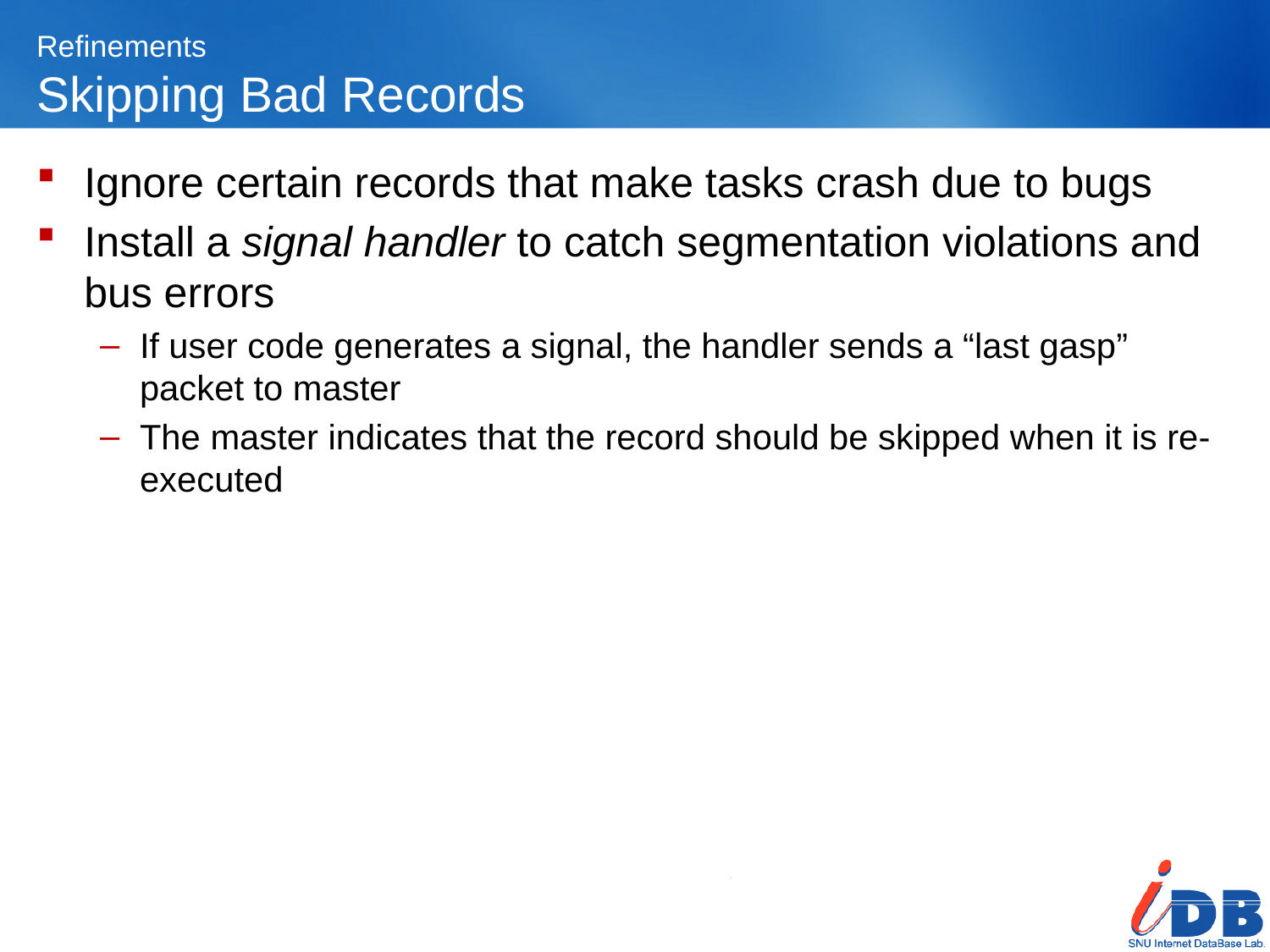

# Refinements Skipping Bad Records
Ignore certain records that make tasks crash due to bugs
Install a signal handler to catch segmentation violations and bus errors
If user code generates a signal, the handler sends a “last gasp” packet to master
The master indicates that the record should be skipped when it is re-executed